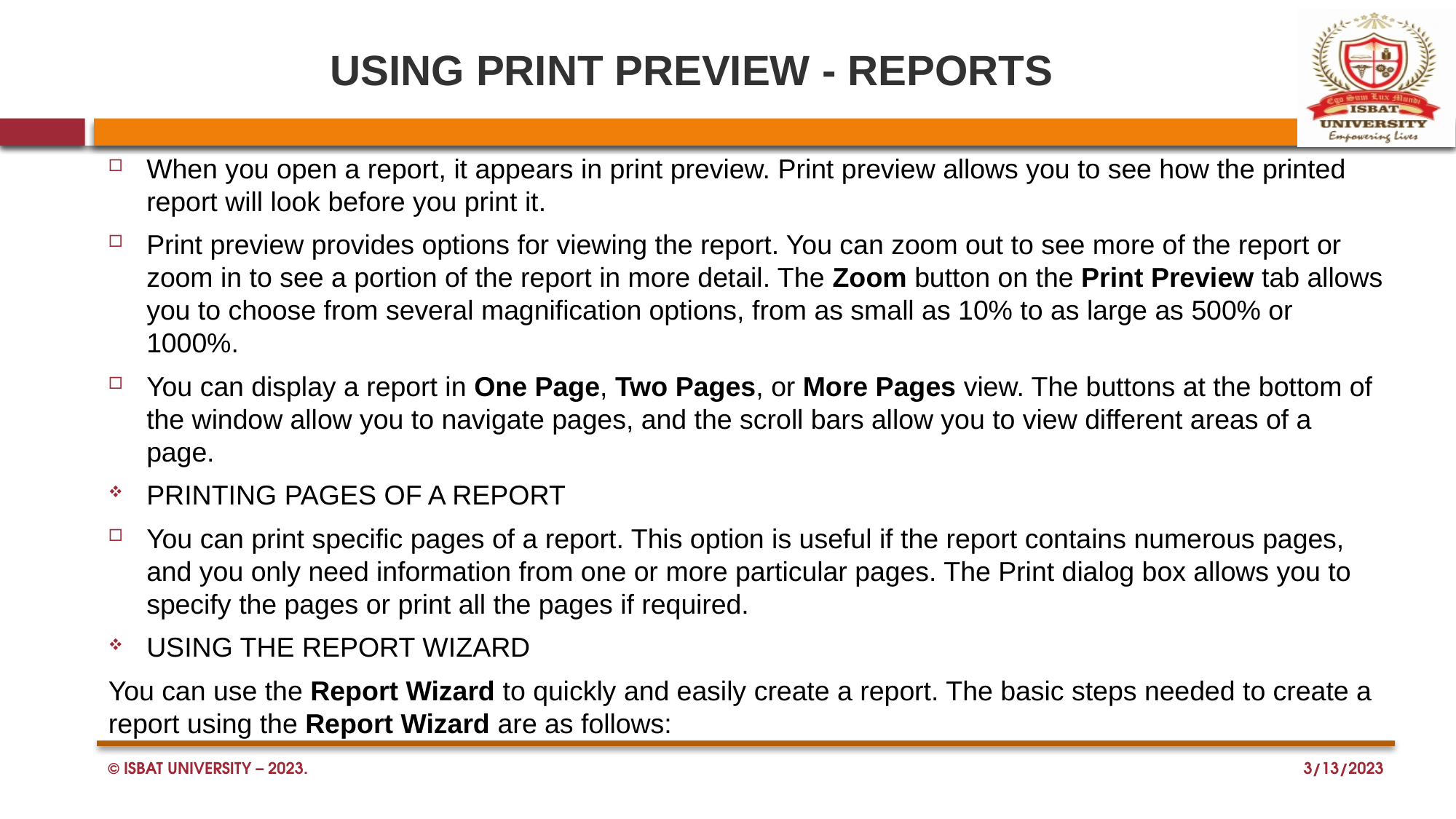

# USING PRINT PREVIEW - REPORTS
When you open a report, it appears in print preview. Print preview allows you to see how the printed report will look before you print it.
Print preview provides options for viewing the report. You can zoom out to see more of the report or zoom in to see a portion of the report in more detail. The Zoom button on the Print Preview tab allows you to choose from several magnification options, from as small as 10% to as large as 500% or 1000%.
You can display a report in One Page, Two Pages, or More Pages view. The buttons at the bottom of the window allow you to navigate pages, and the scroll bars allow you to view different areas of a page.
PRINTING PAGES OF A REPORT
You can print specific pages of a report. This option is useful if the report contains numerous pages, and you only need information from one or more particular pages. The Print dialog box allows you to specify the pages or print all the pages if required.
USING THE REPORT WIZARD
You can use the Report Wizard to quickly and easily create a report. The basic steps needed to create a report using the Report Wizard are as follows: